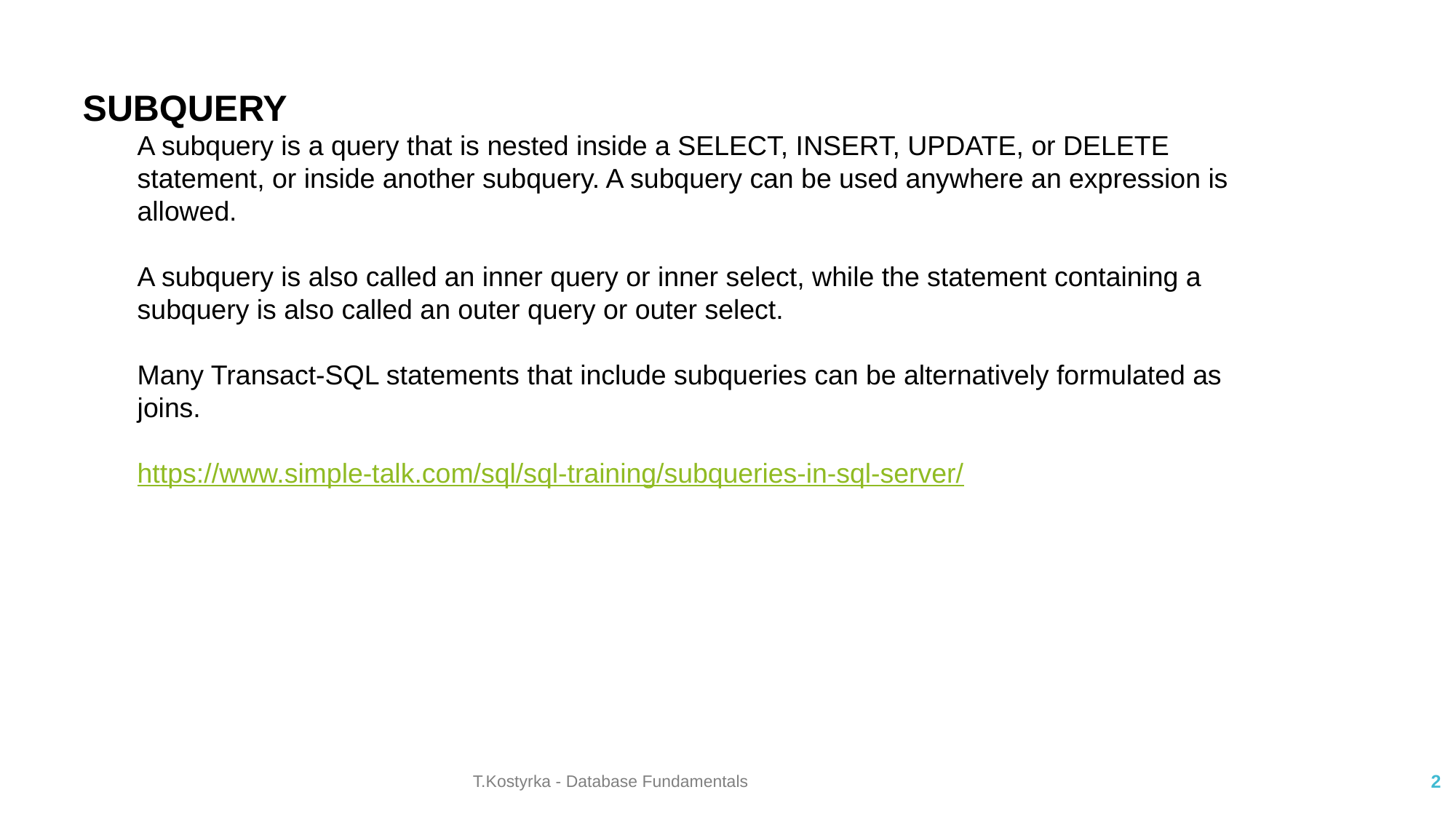

SUBQUERY
A subquery is a query that is nested inside a SELECT, INSERT, UPDATE, or DELETE statement, or inside another subquery. A subquery can be used anywhere an expression is allowed.

A subquery is also called an inner query or inner select, while the statement containing a subquery is also called an outer query or outer select.

Many Transact-SQL statements that include subqueries can be alternatively formulated as joins.

https://www.simple-talk.com/sql/sql-training/subqueries-in-sql-server/
T.Kostyrka - Database Fundamentals
2